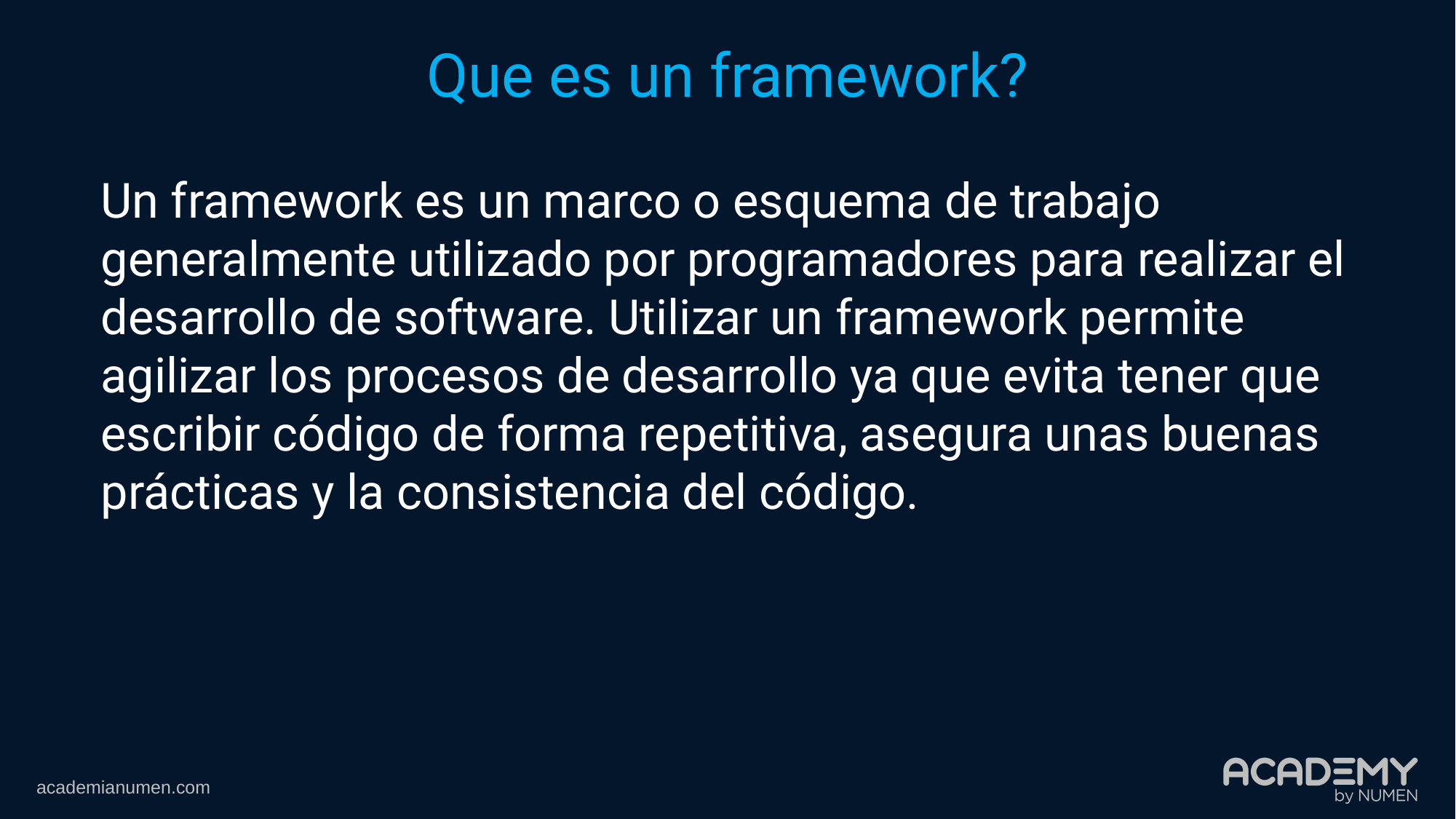

Que es un framework?
Un framework es un marco o esquema de trabajo generalmente utilizado por programadores para realizar el desarrollo de software. Utilizar un framework permite agilizar los procesos de desarrollo ya que evita tener que escribir código de forma repetitiva, asegura unas buenas prácticas y la consistencia del código.